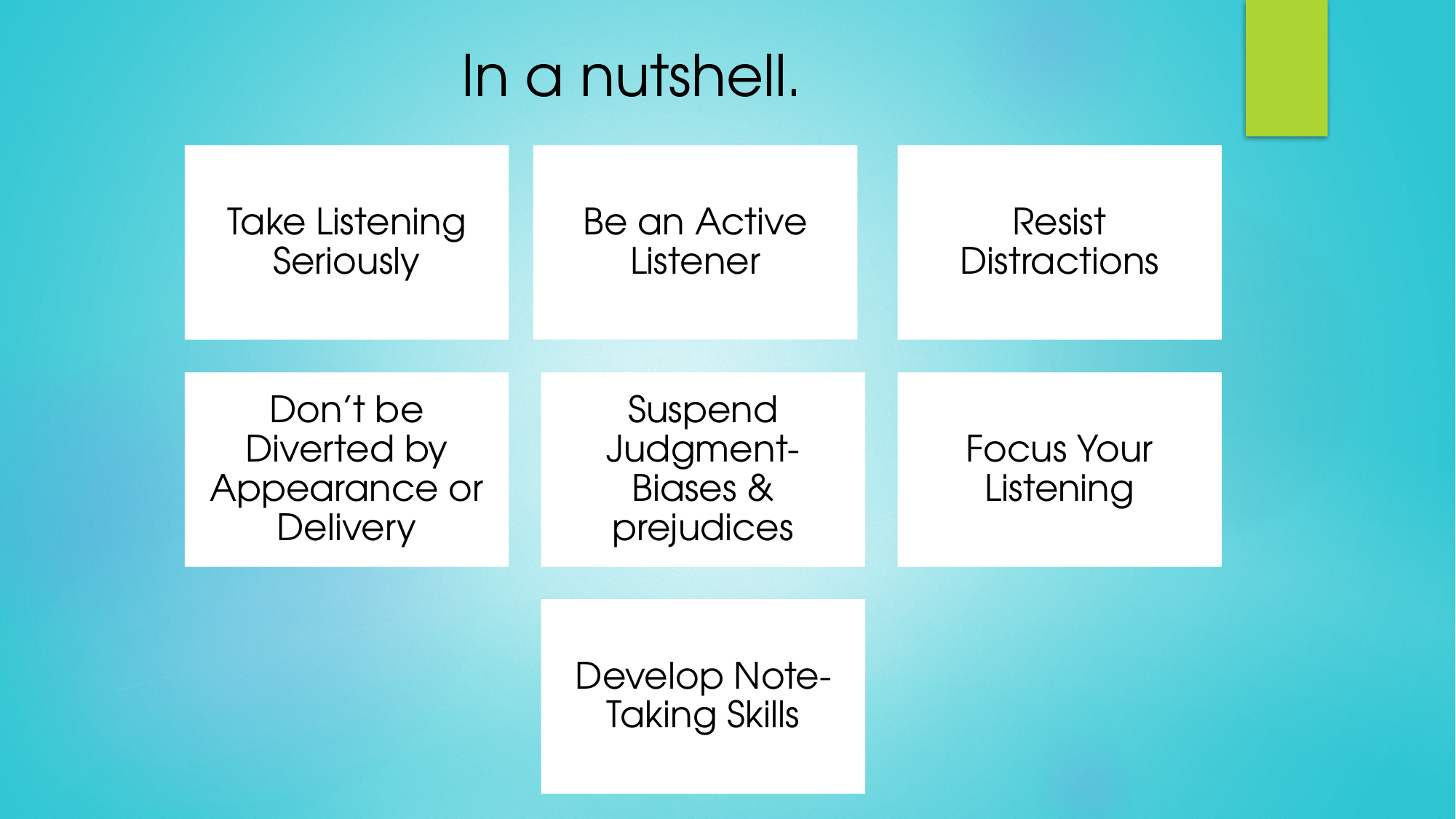

# In a nutshell.
Take Listening Seriously
Be an Active Listener
Resist Distractions
Don’t be Diverted by Appearance or Delivery
Suspend Judgment- Biases & prejudices
Focus Your Listening
Develop Note-Taking Skills